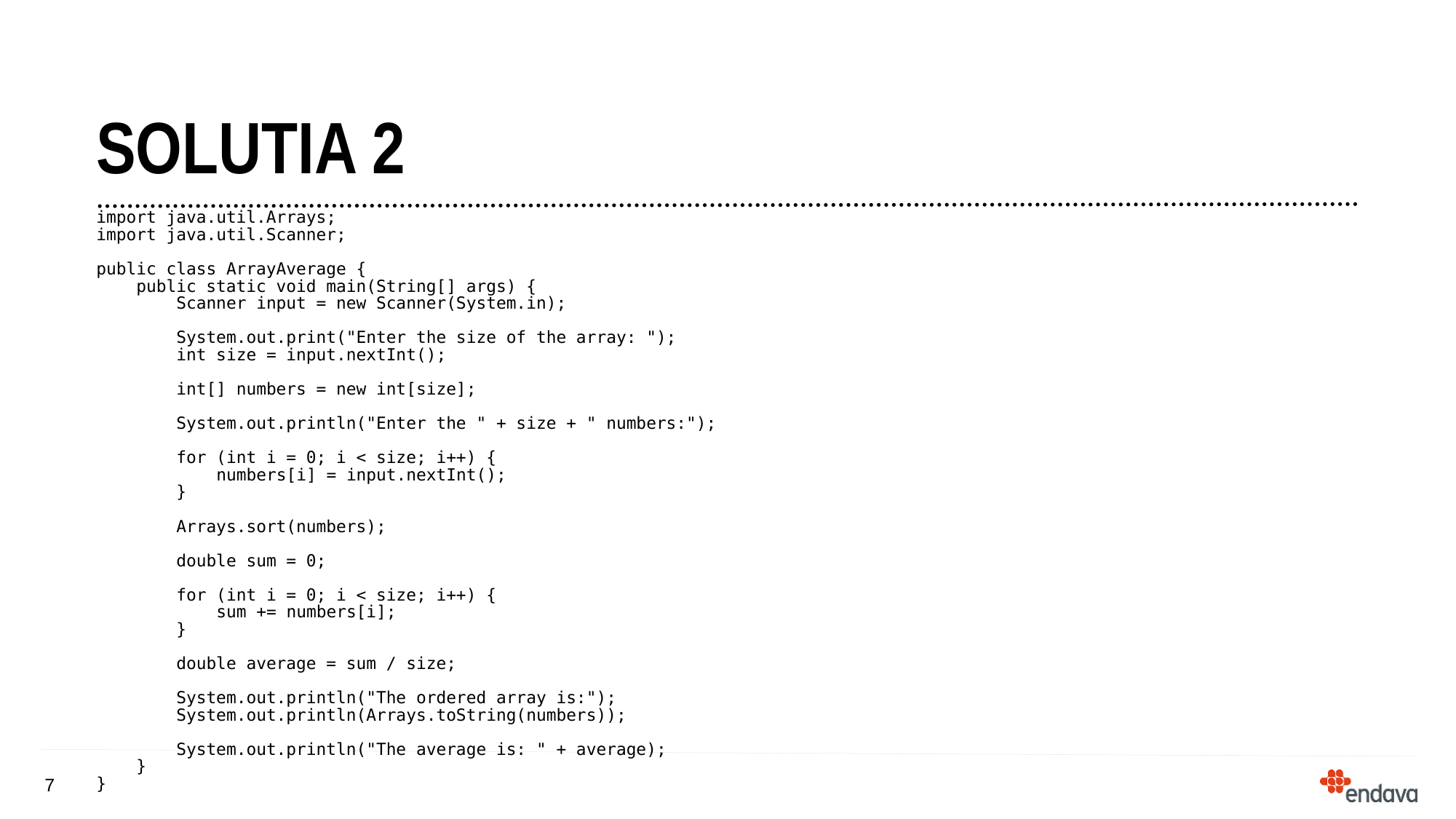

# Solutia 2
import java.util.Arrays;
import java.util.Scanner;

public class ArrayAverage {
    public static void main(String[] args) {
        Scanner input = new Scanner(System.in);

        System.out.print("Enter the size of the array: ");
        int size = input.nextInt();

        int[] numbers = new int[size];

        System.out.println("Enter the " + size + " numbers:");

        for (int i = 0; i < size; i++) {
            numbers[i] = input.nextInt();
        }

        Arrays.sort(numbers);

        double sum = 0;

        for (int i = 0; i < size; i++) {
            sum += numbers[i];
        }

        double average = sum / size;

        System.out.println("The ordered array is:");
        System.out.println(Arrays.toString(numbers));

        System.out.println("The average is: " + average);
    }
}